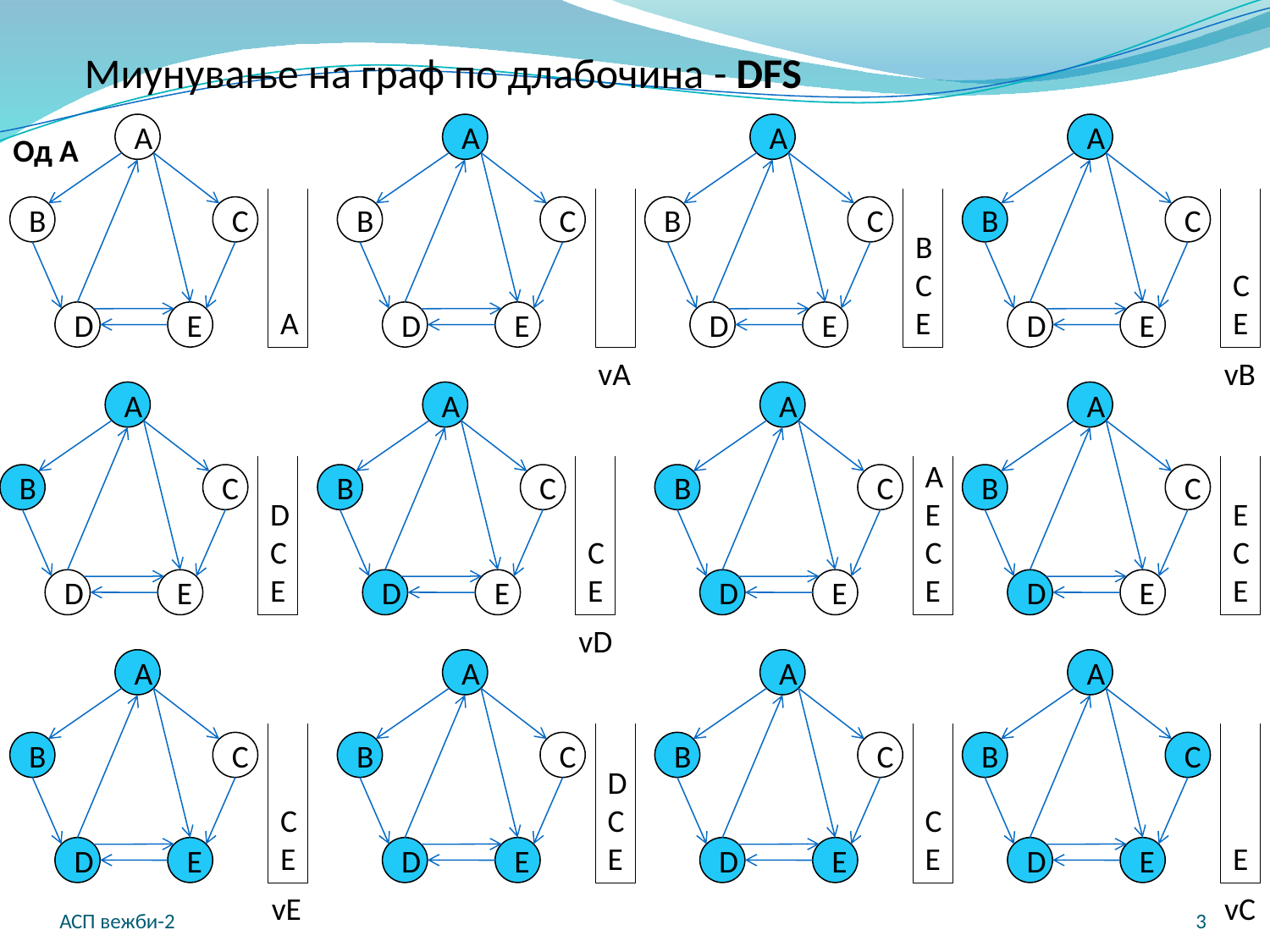

Миунување на граф по длабочина - DFS
A
B
C
D
E
A
B
C
D
E
A
B
C
D
E
A
B
C
D
E
Од А

A

B
C
E

C
E
vA
vB
A
B
C
D
E
A
B
C
D
E
A
B
C
D
E
A
B
C
D
E

D
C
E

C
E

A
E
C
E

E
C
E
vD
A
B
C
D
E
A
B
C
D
E
A
B
C
D
E
A
B
C
D
E

C
E

D
C
E

C
E

E
АСП вежби-2
3
vE
vC